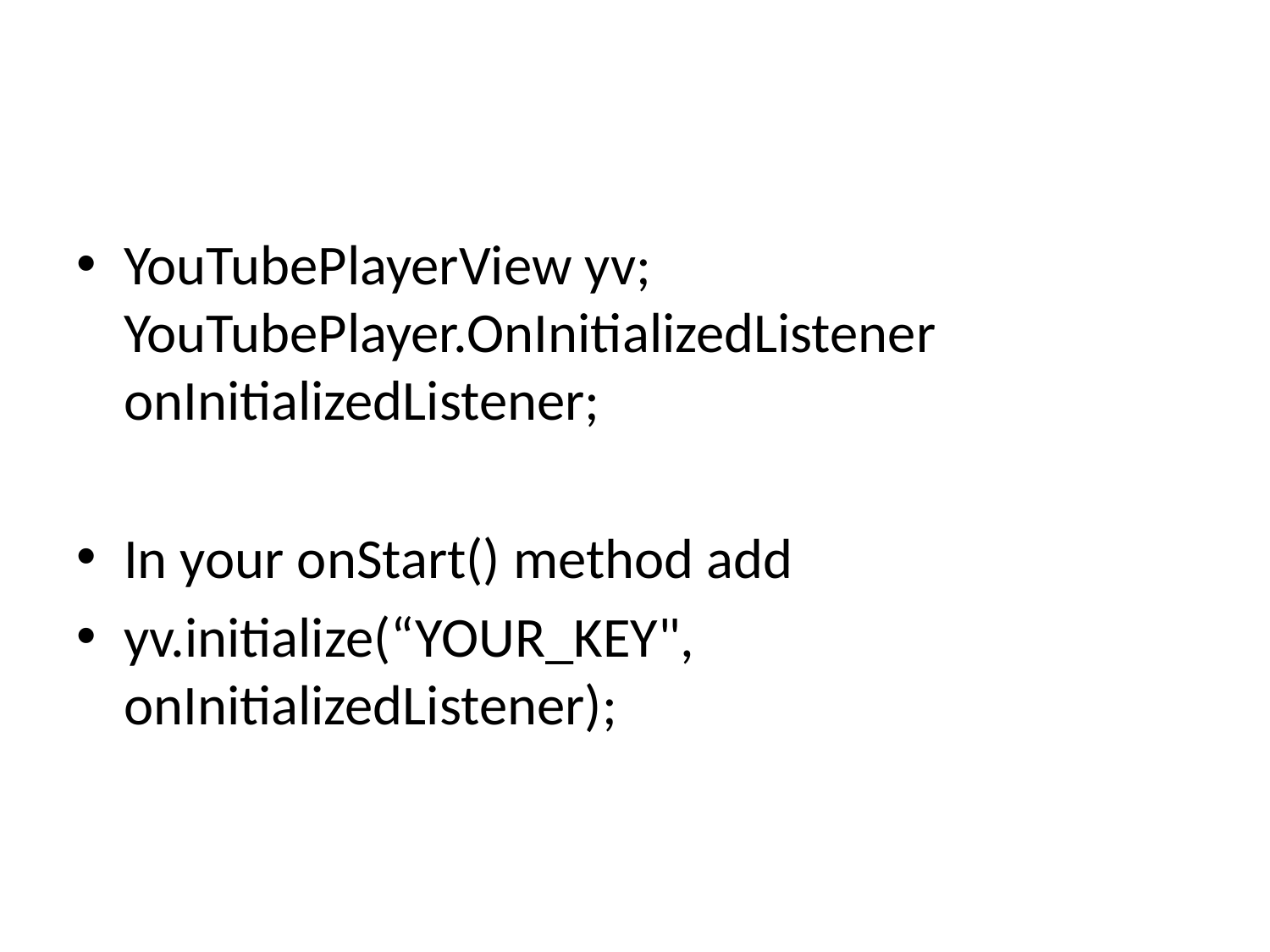

#
YouTubePlayerView yv;
YouTubePlayer.OnInitializedListener onInitializedListener;

In your onStart() method add
yv.initialize(“YOUR_KEY", onInitializedListener);